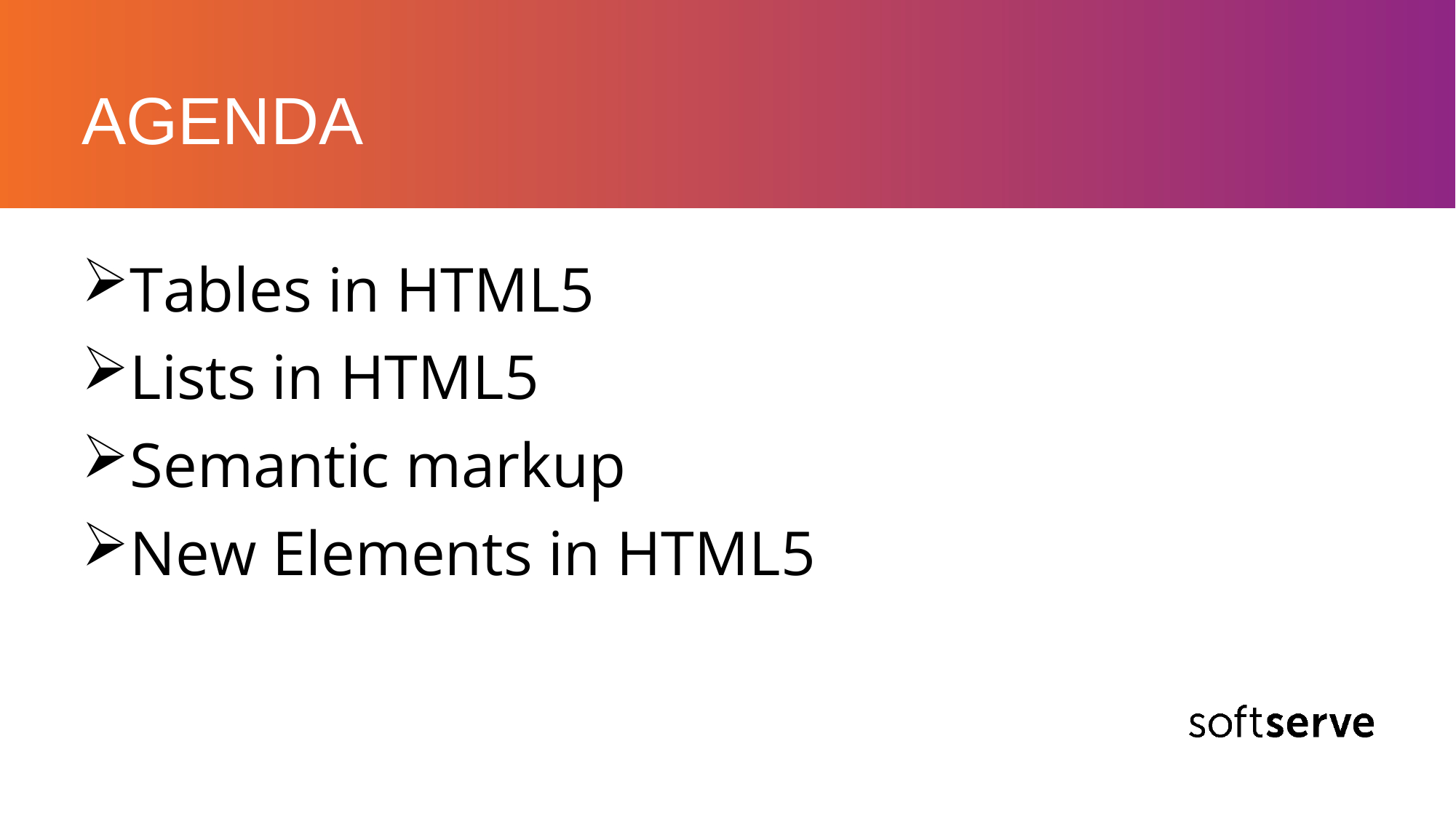

# AGENDA
Tables in HTML5
Lists in HTML5
Semantic markup
New Elements in HTML5